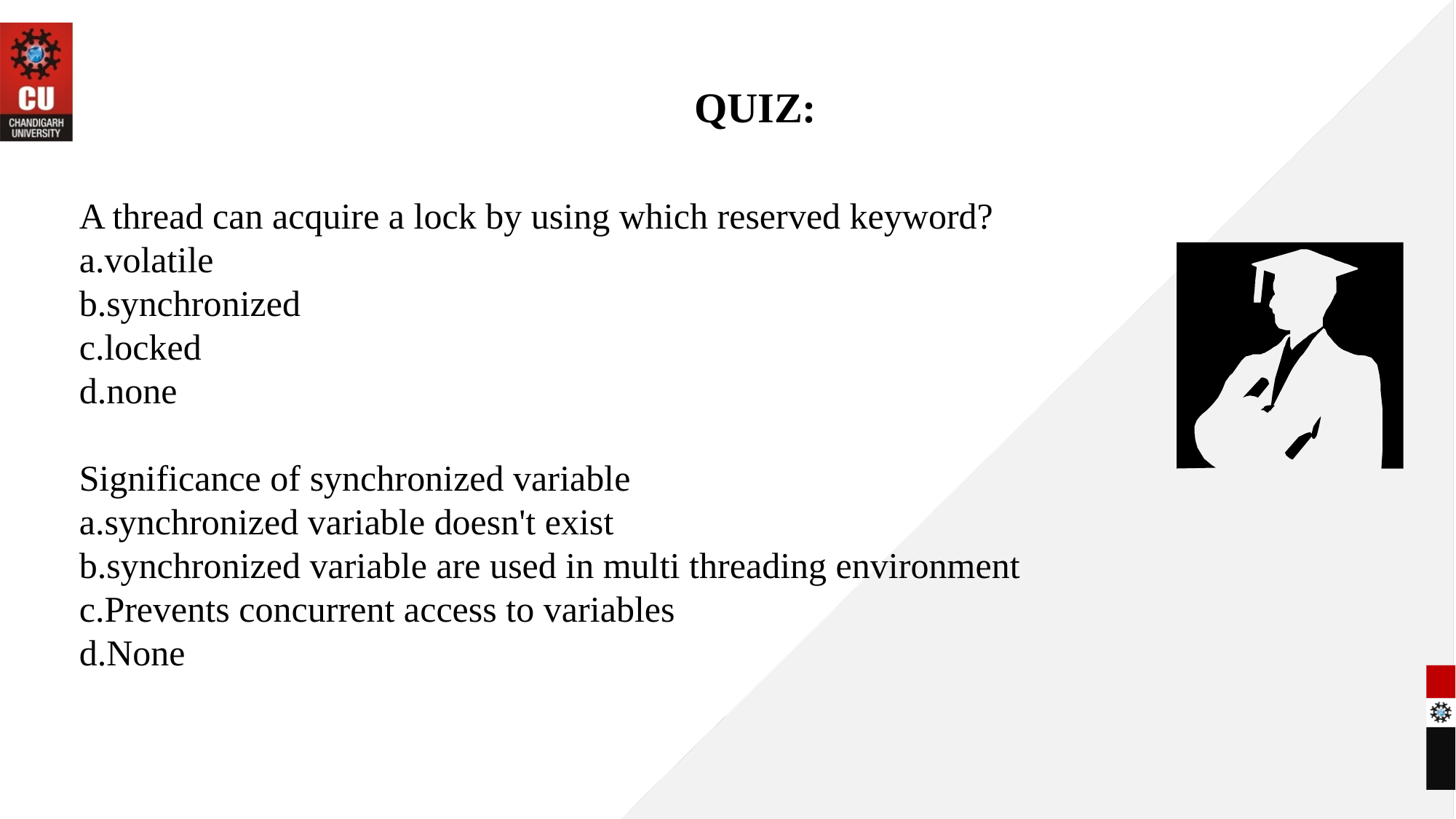

# QUIZ:
A thread can acquire a lock by using which reserved keyword?
a.volatile
b.synchronized
c.locked
d.none

Significance of synchronized variable
a.synchronized variable doesn't exist
b.synchronized variable are used in multi threading environment
c.Prevents concurrent access to variables
d.None